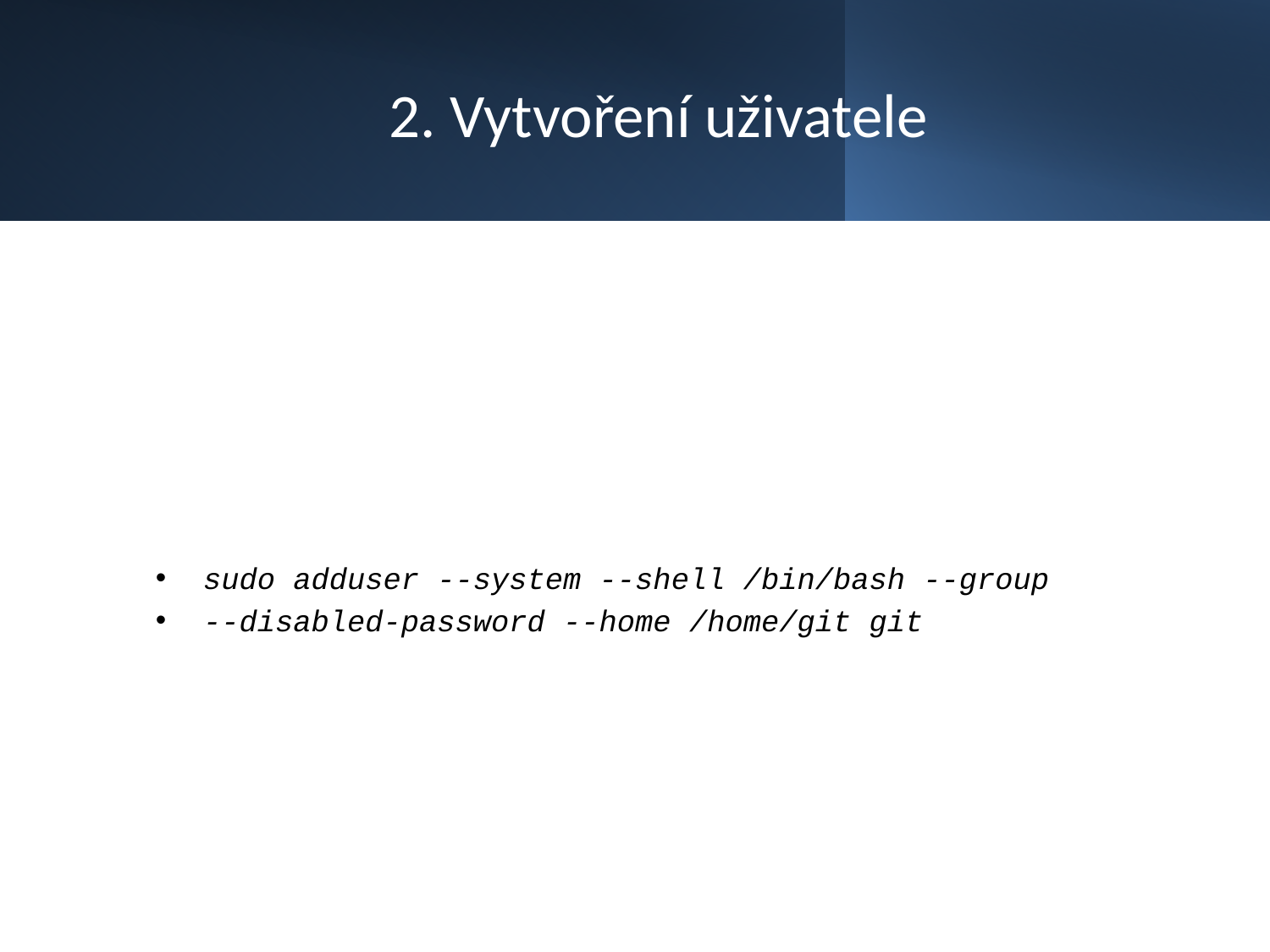

# 2. Vytvoření uživatele

sudo adduser --system --shell /bin/bash --group
--disabled-password --home /home/git git